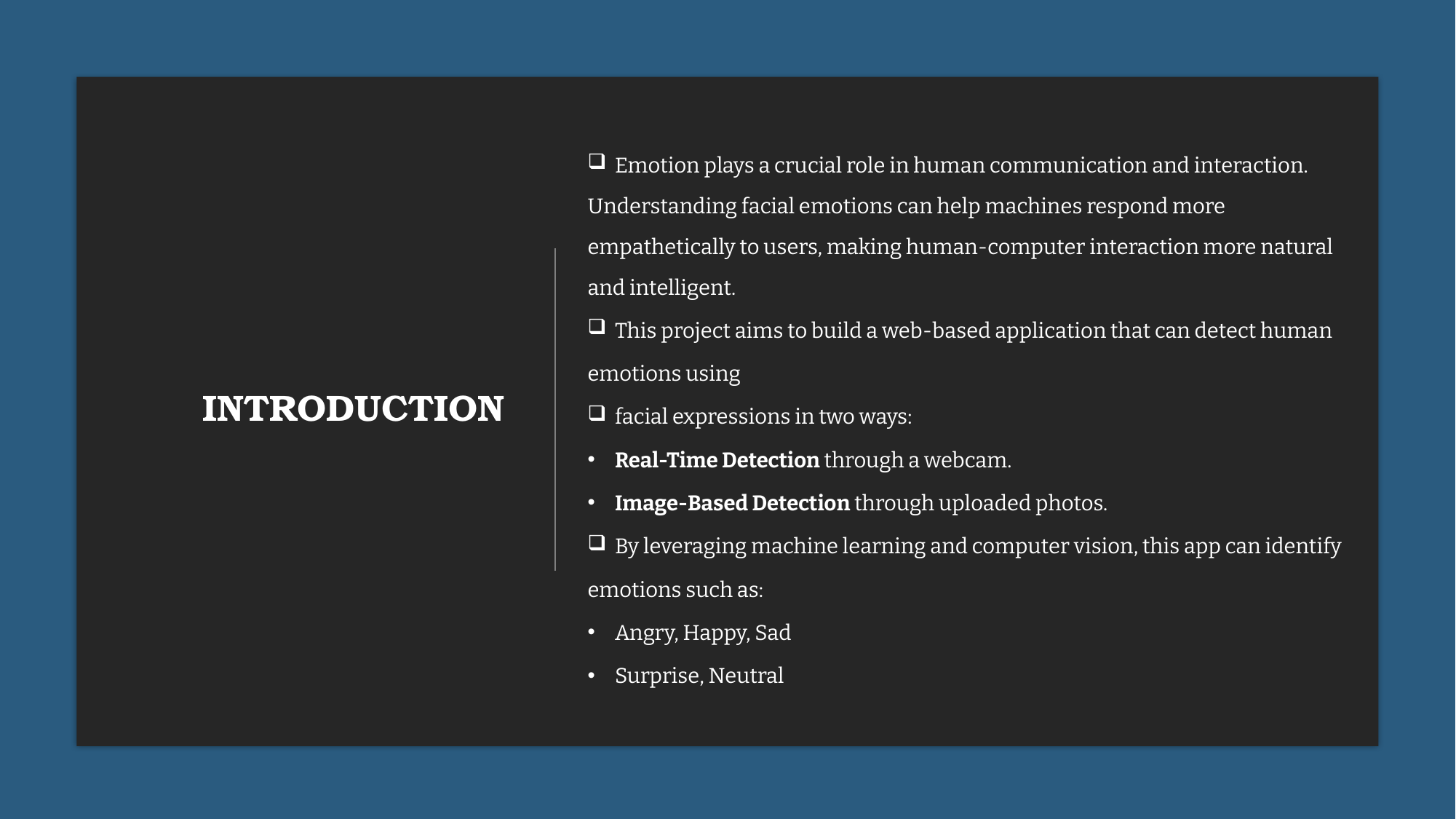

Emotion plays a crucial role in human communication and interaction.
Understanding facial emotions can help machines respond more
empathetically to users, making human-computer interaction more natural
and intelligent.
This project aims to build a web-based application that can detect human
emotions using
facial expressions in two ways:
Real-Time Detection through a webcam.
Image-Based Detection through uploaded photos.
By leveraging machine learning and computer vision, this app can identify
emotions such as:
Angry, Happy, Sad
Surprise, Neutral
# Introduction